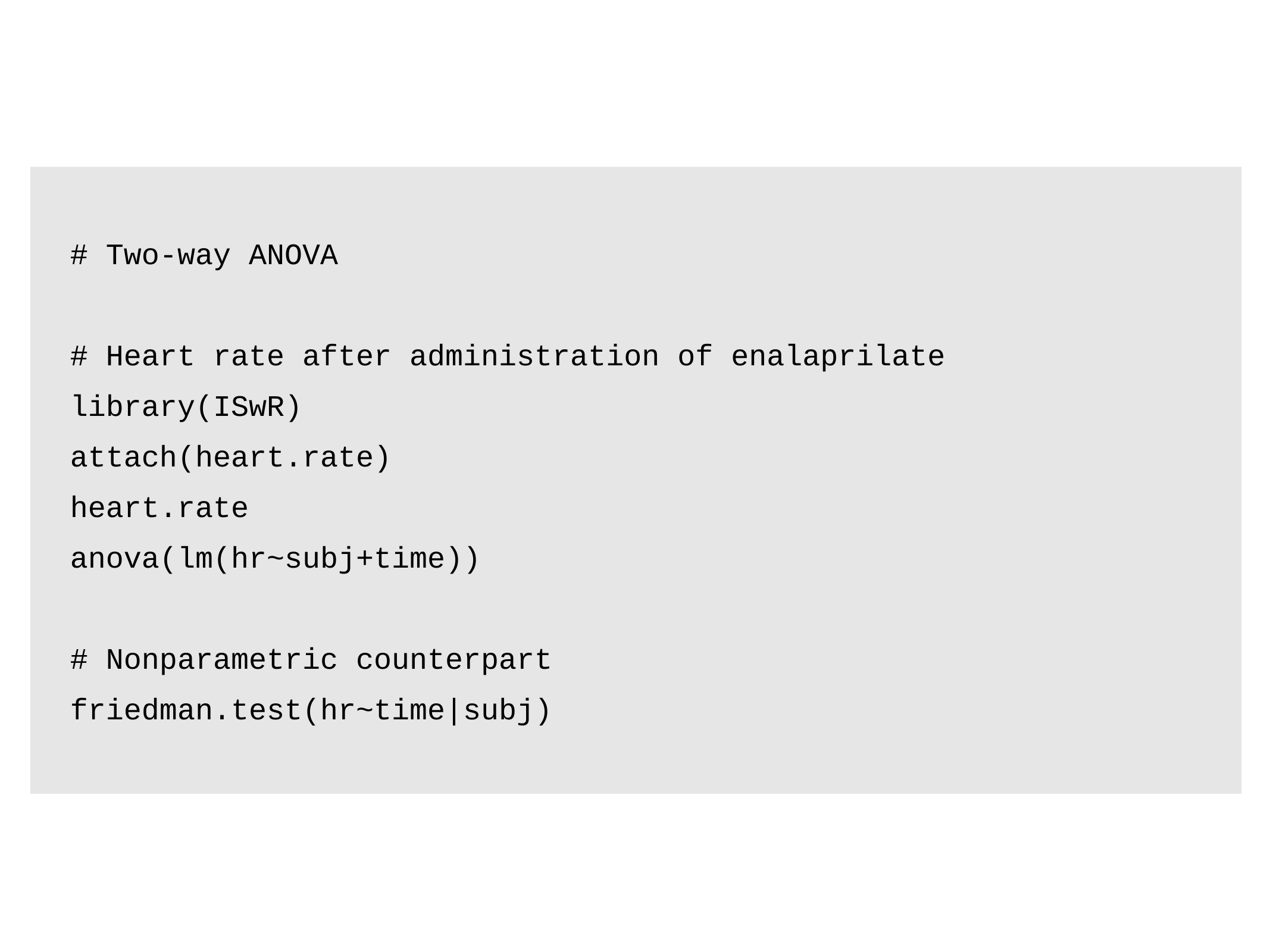

# Two-way ANOVA

# Heart rate after administration of enalaprilate
library(ISwR)
attach(heart.rate)
heart.rate
anova(lm(hr~subj+time))

# Nonparametric counterpart
friedman.test(hr~time|subj)